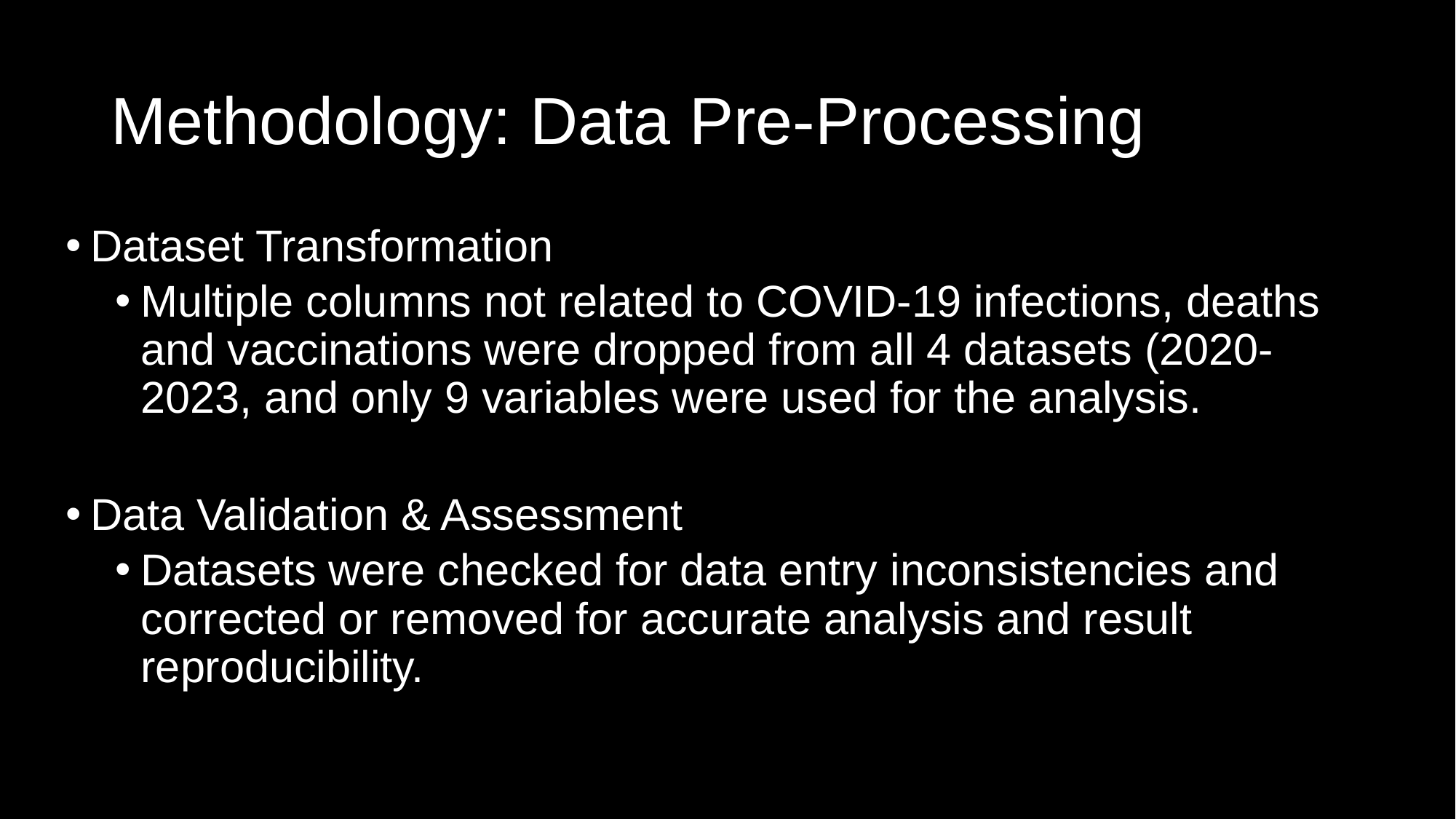

# Methodology: Data Pre-Processing
Dataset Transformation
Multiple columns not related to COVID-19 infections, deaths and vaccinations were dropped from all 4 datasets (2020-2023, and only 9 variables were used for the analysis.

Data Validation & Assessment
Datasets were checked for data entry inconsistencies and corrected or removed for accurate analysis and result reproducibility.